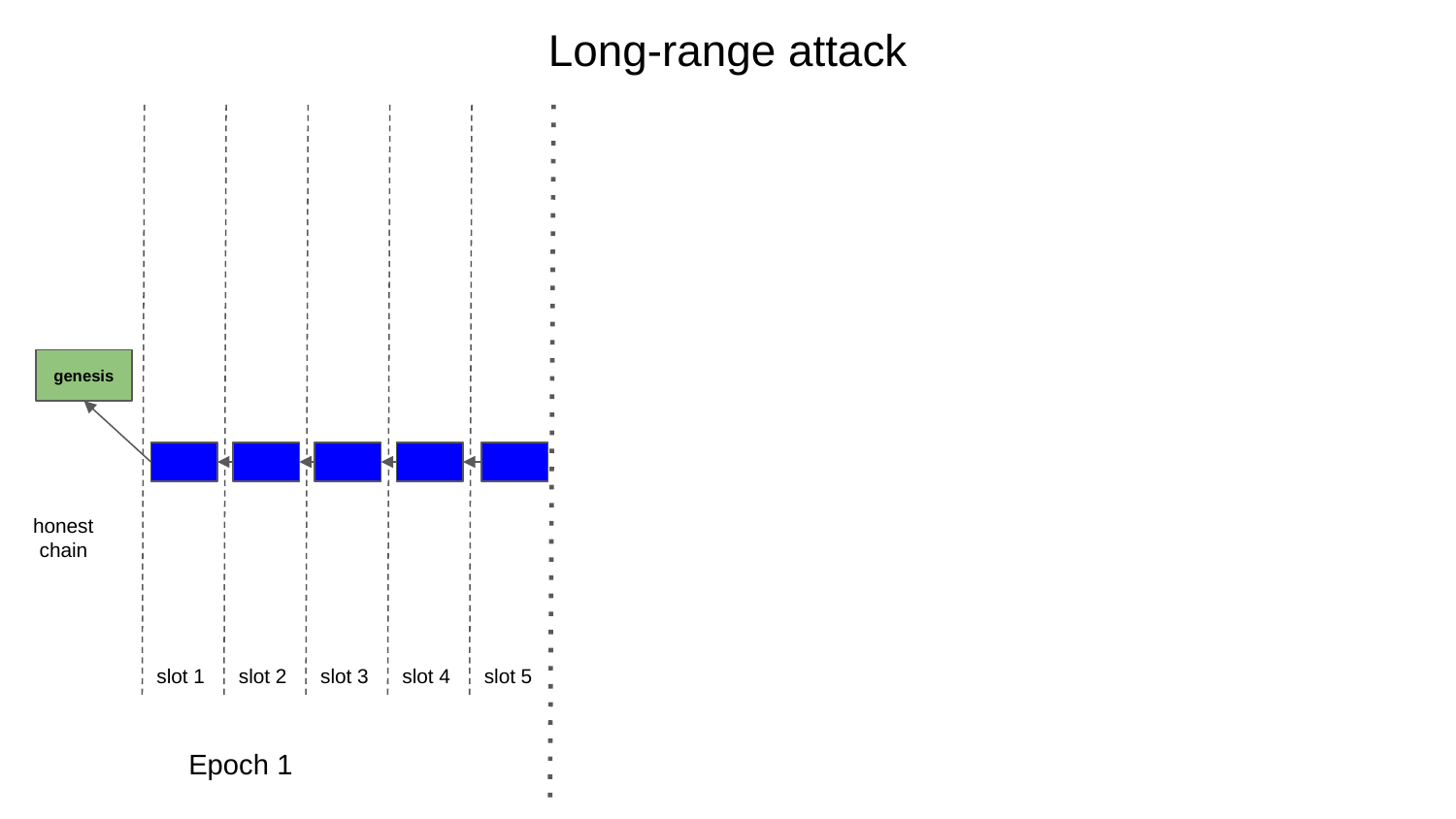

# Long-range attack
genesis

honest chain
slot 1
slot 2
slot 3
slot 4
slot 5
Epoch 1